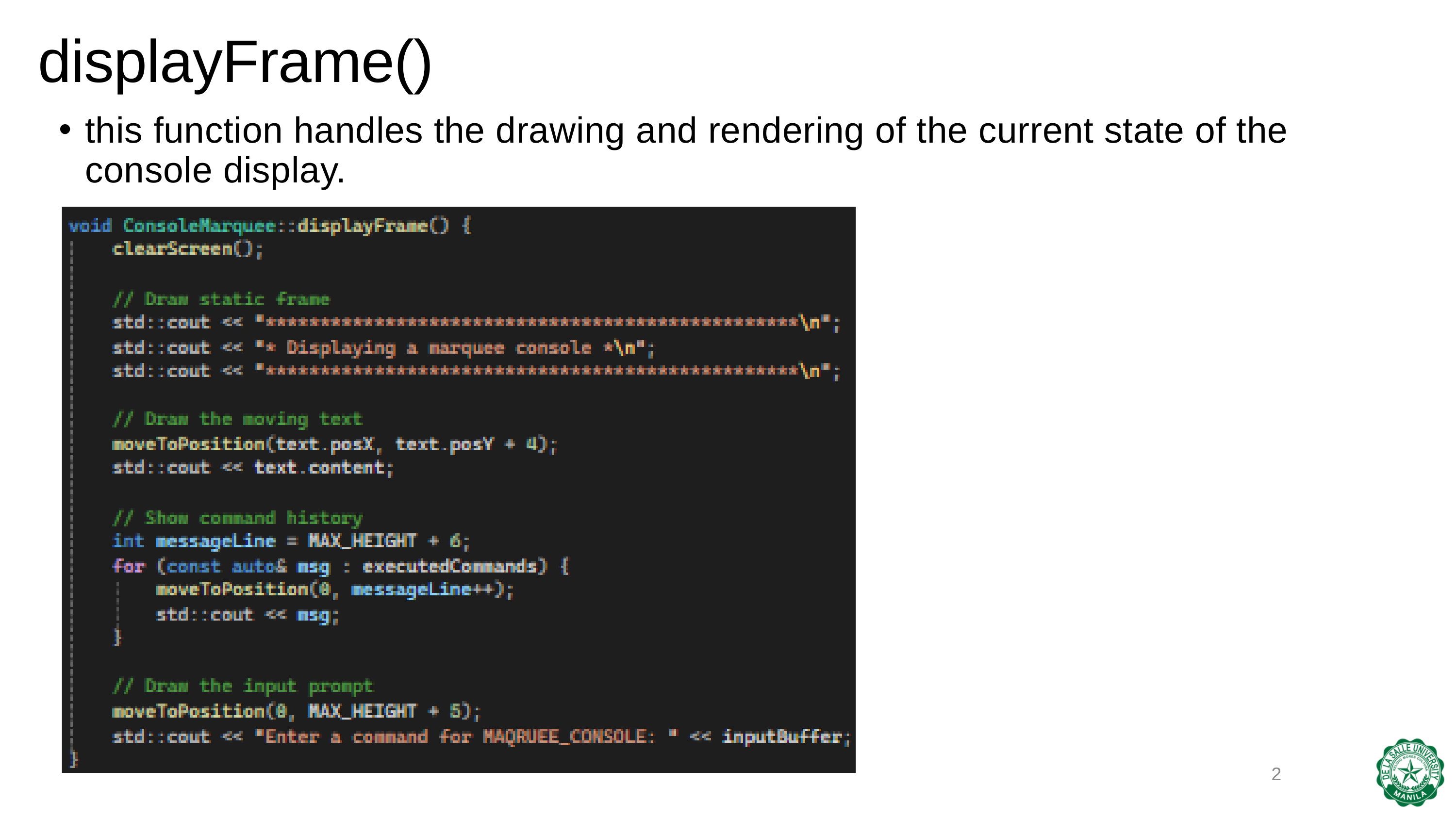

displayFrame()
this function handles the drawing and rendering of the current state of the console display.

2